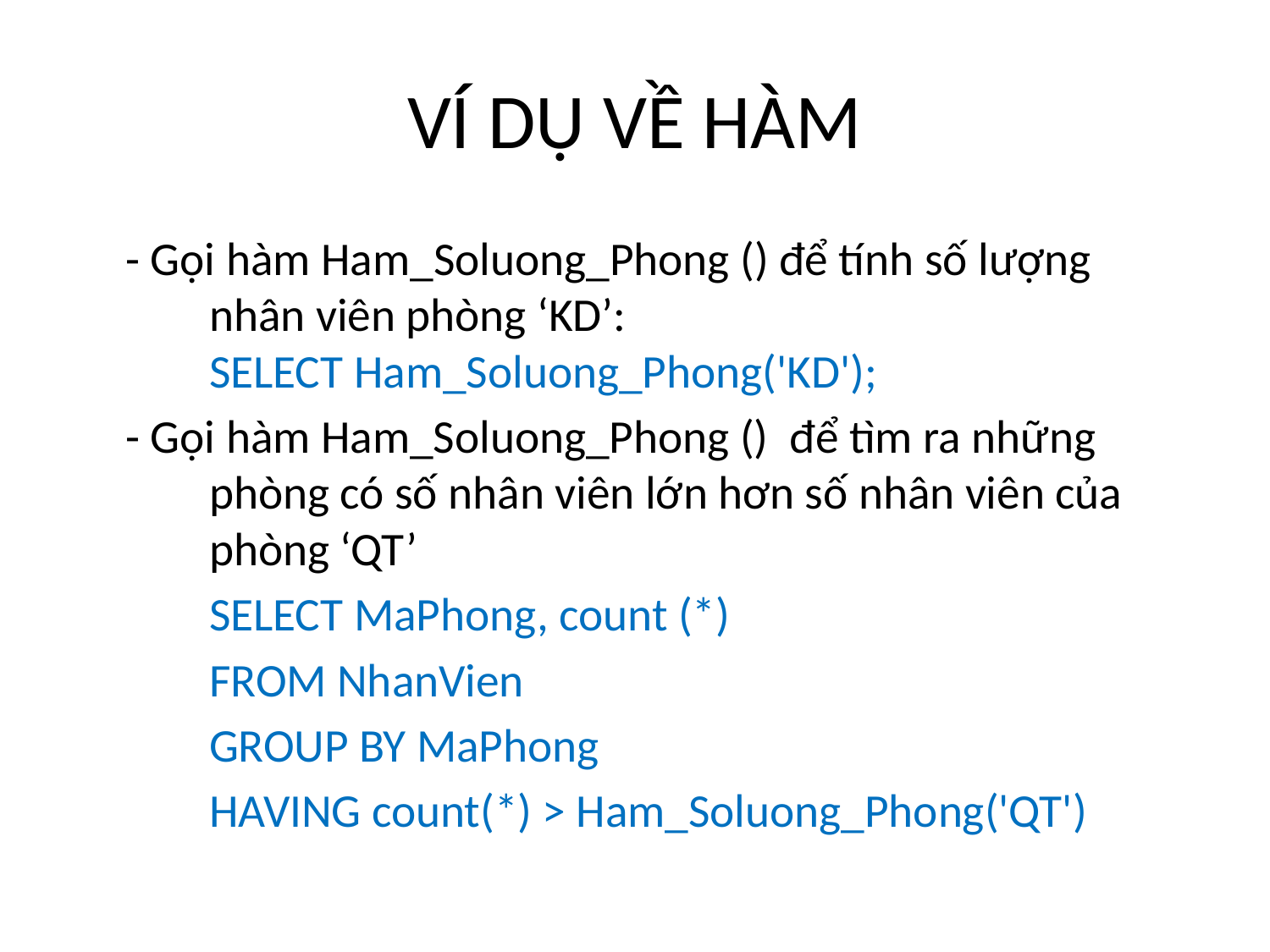

# VÍ DỤ VỀ HÀM
- Gọi hàm Ham_Soluong_Phong () để tính số lượng nhân viên phòng ‘KD’:
SELECT Ham_Soluong_Phong('KD');
- Gọi hàm Ham_Soluong_Phong ()  để tìm ra những phòng có số nhân viên lớn hơn số nhân viên của phòng ‘QT’
	SELECT MaPhong, count (*)
	FROM NhanVien
	GROUP BY MaPhong
	HAVING count(*) > Ham_Soluong_Phong('QT')